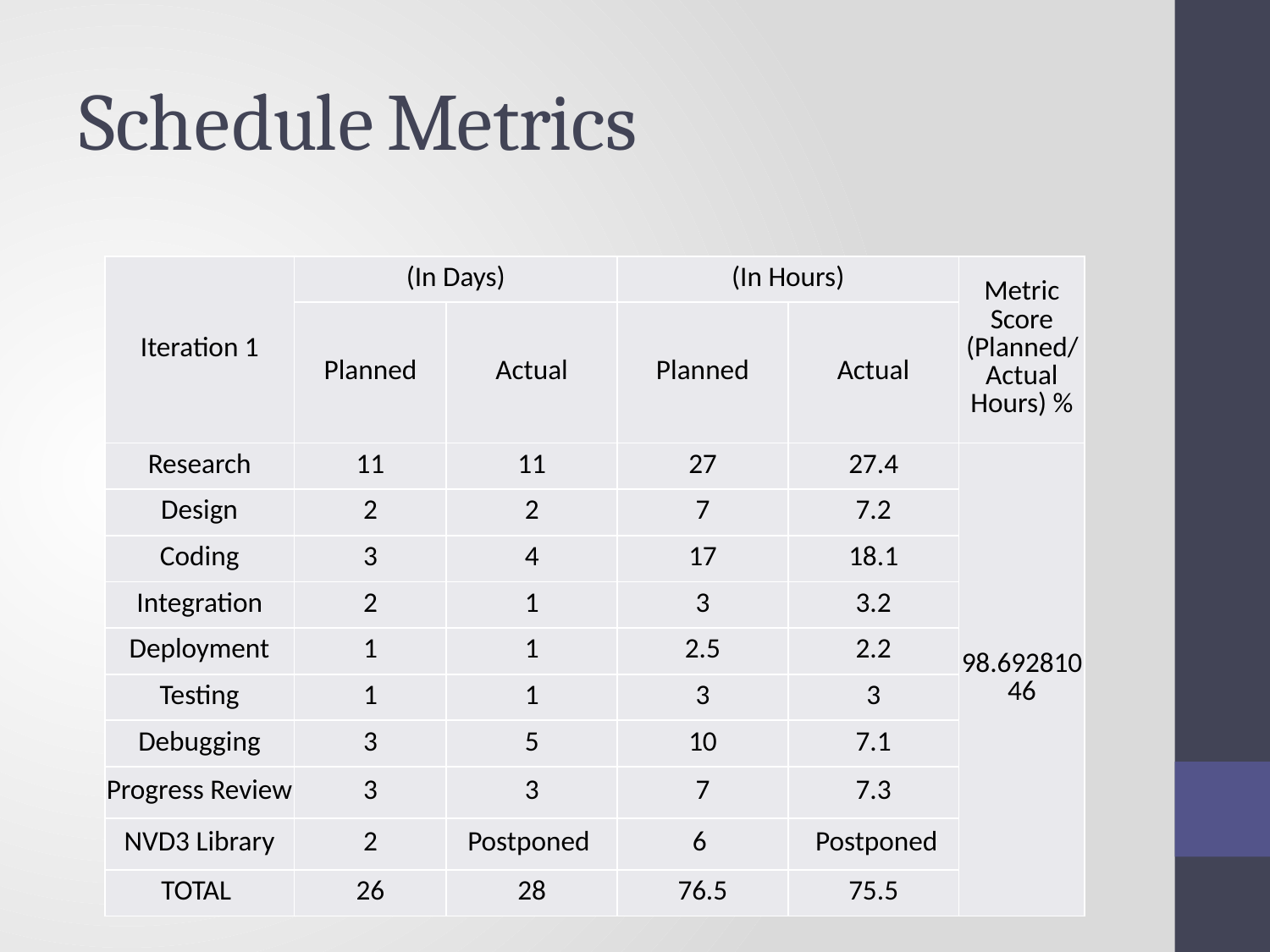

# Schedule Metrics
| Iteration 1 | (In Days) |  | (In Hours) |  | Metric Score (Planned/Actual Hours) % |
| --- | --- | --- | --- | --- | --- |
|  | Planned | Actual | Planned | Actual |  |
| Research | 11 | 11 | 27 | 27.4 | 98.69281046 |
| Design | 2 | 2 | 7 | 7.2 |  |
| Coding | 3 | 4 | 17 | 18.1 |  |
| Integration | 2 | 1 | 3 | 3.2 |  |
| Deployment | 1 | 1 | 2.5 | 2.2 |  |
| Testing | 1 | 1 | 3 | 3 |  |
| Debugging | 3 | 5 | 10 | 7.1 |  |
| Progress Review | 3 | 3 | 7 | 7.3 |  |
| NVD3 Library | 2 | Postponed | 6 | Postponed |  |
| TOTAL | 26 | 28 | 76.5 | 75.5 |  |